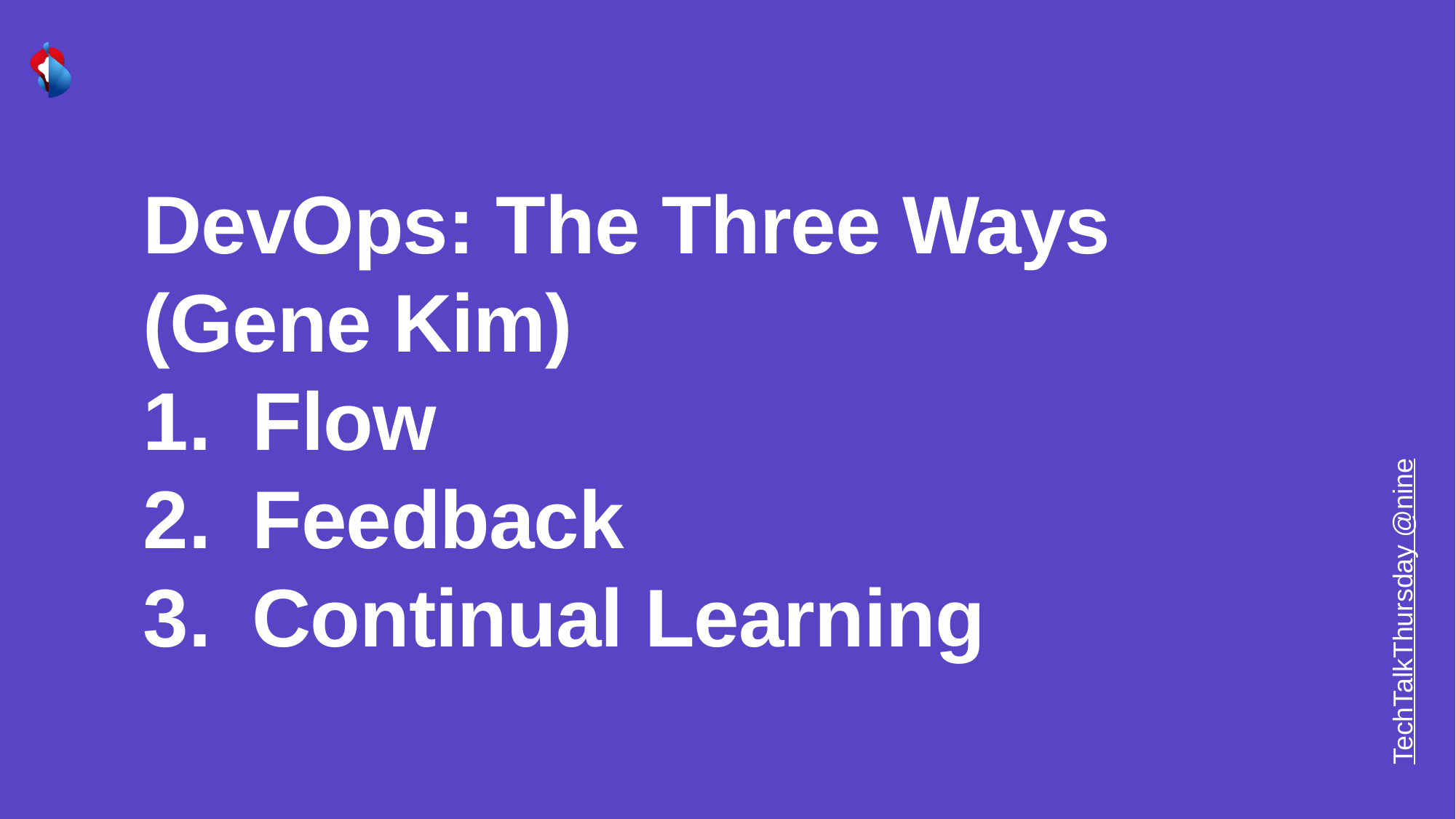

DevOps: The Three Ways (Gene Kim)
Flow
Feedback
Continual Learning

TechTalkThursday @nine